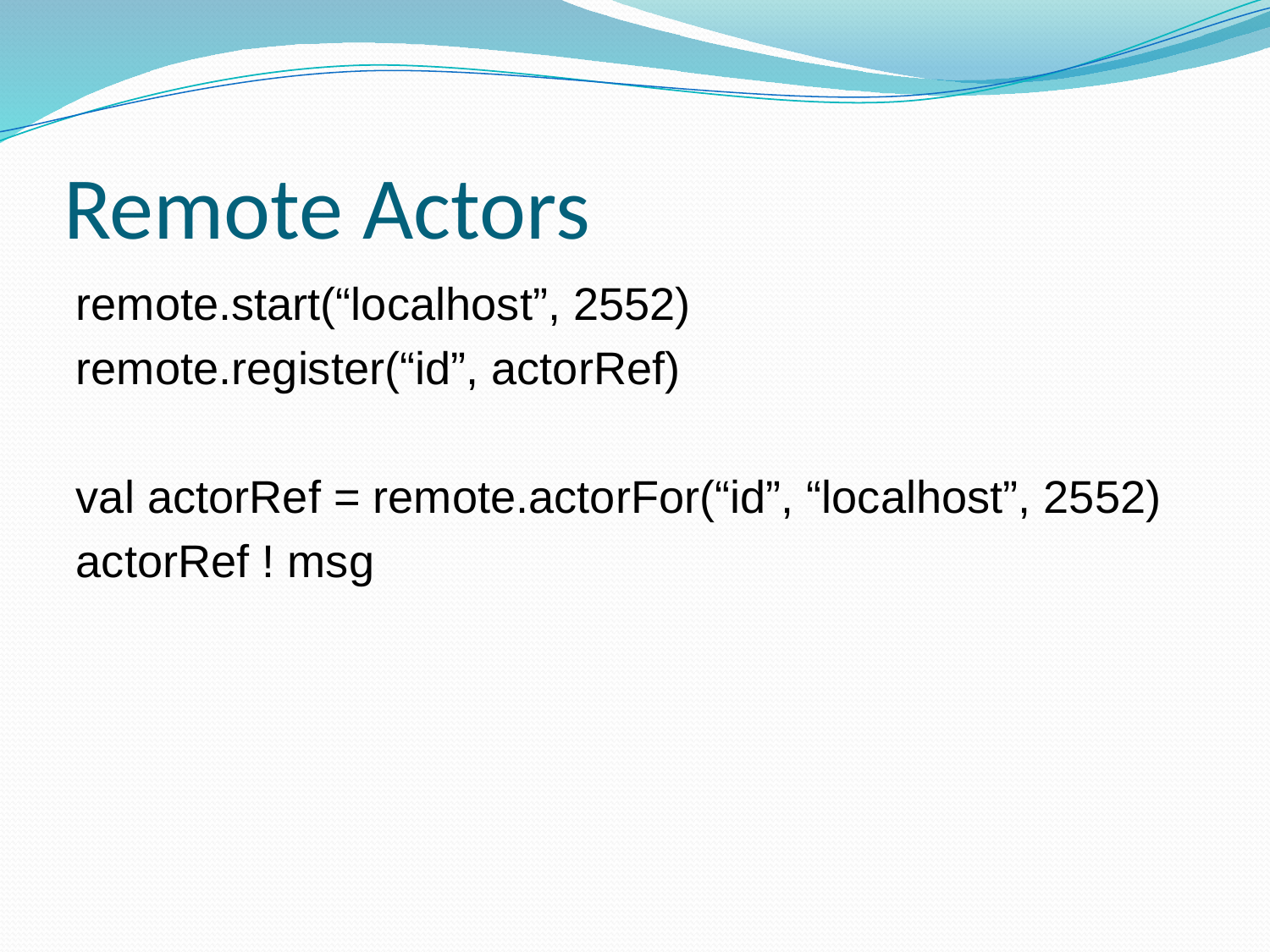

# Remote Actors
remote.start(“localhost”, 2552)
remote.register(“id”, actorRef)

val actorRef = remote.actorFor(“id”, “localhost”, 2552)
actorRef ! msg